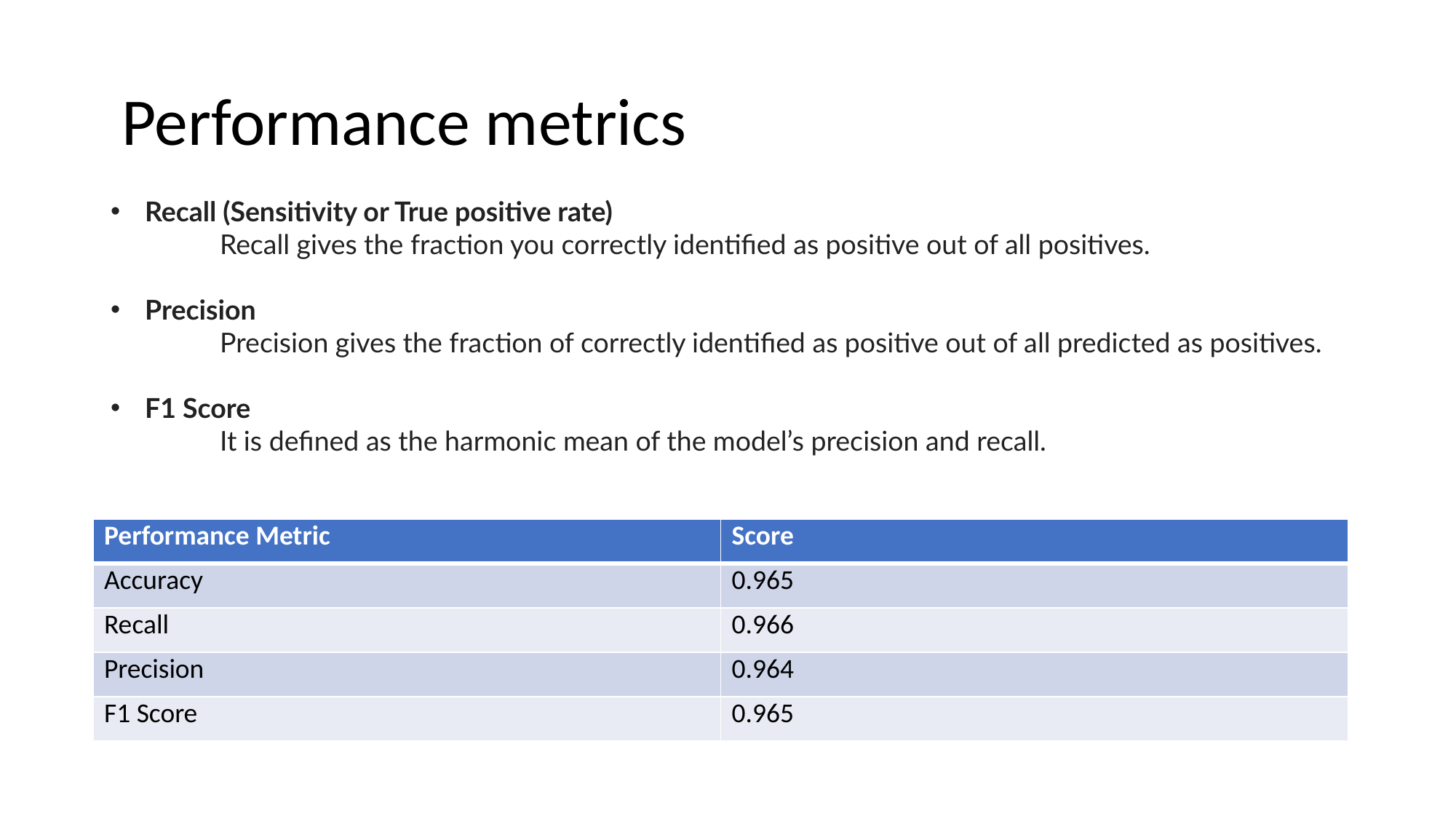

# Performance metrics
Recall (Sensitivity or True positive rate)
	Recall gives the fraction you correctly identified as positive out of all positives.

Precision
	Precision gives the fraction of correctly identified as positive out of all predicted as positives.

F1 Score
	It is defined as the harmonic mean of the model’s precision and recall.

| Performance Metric | Score |
| --- | --- |
| Accuracy | 0.965 |
| Recall | 0.966 |
| Precision | 0.964 |
| F1 Score | 0.965 |